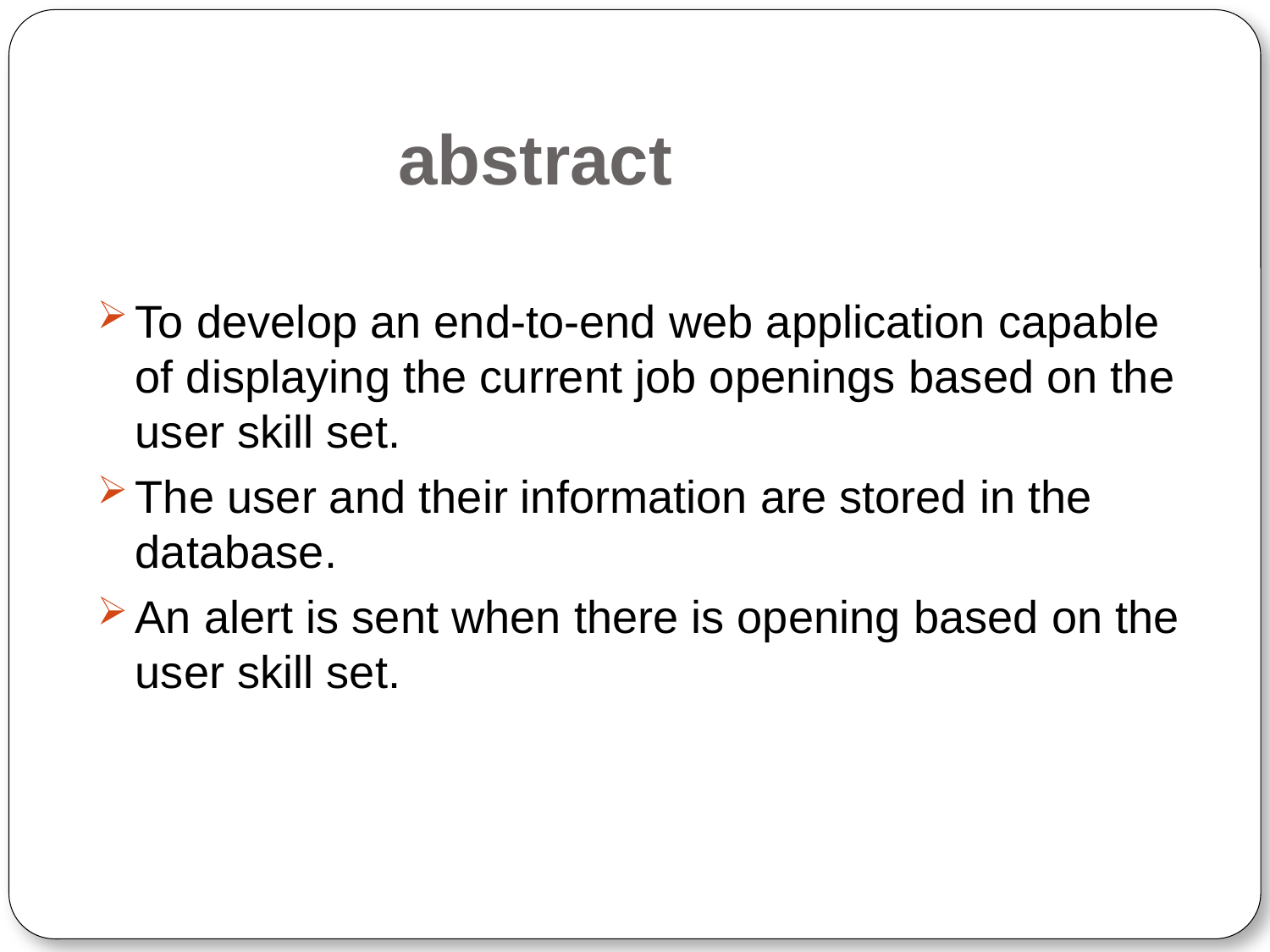

# abstract
To develop an end-to-end web application capable of displaying the current job openings based on the user skill set.
The user and their information are stored in the database.
An alert is sent when there is opening based on the user skill set.